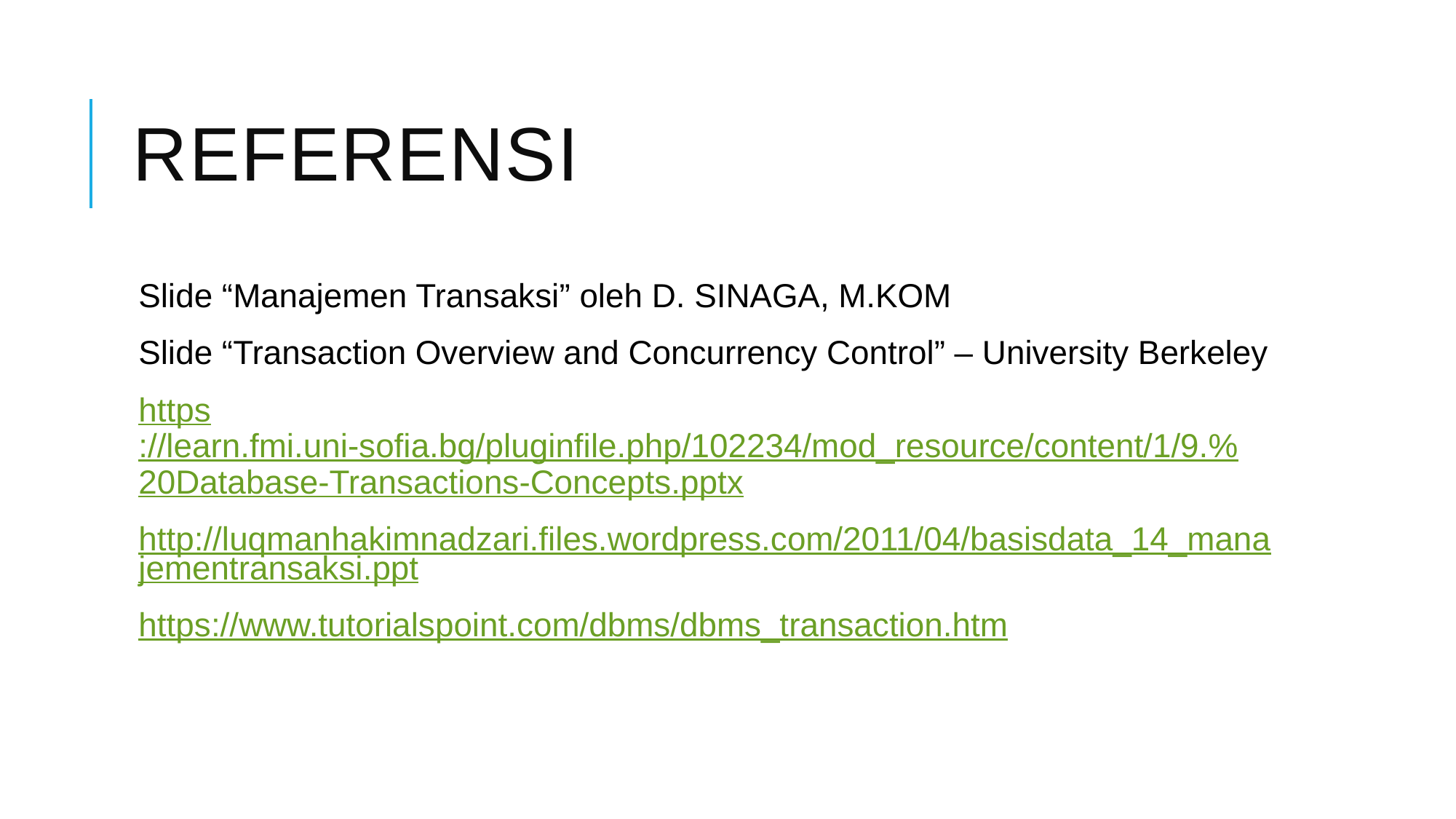

# REFERENSI
Slide “Manajemen Transaksi” oleh D. SINAGA, M.KOM
Slide “Transaction Overview and Concurrency Control” – University Berkeley
https://learn.fmi.uni-sofia.bg/pluginfile.php/102234/mod_resource/content/1/9.%20Database-Transactions-Concepts.pptx
http://luqmanhakimnadzari.files.wordpress.com/2011/04/basisdata_14_manajementransaksi.ppt
https://www.tutorialspoint.com/dbms/dbms_transaction.htm